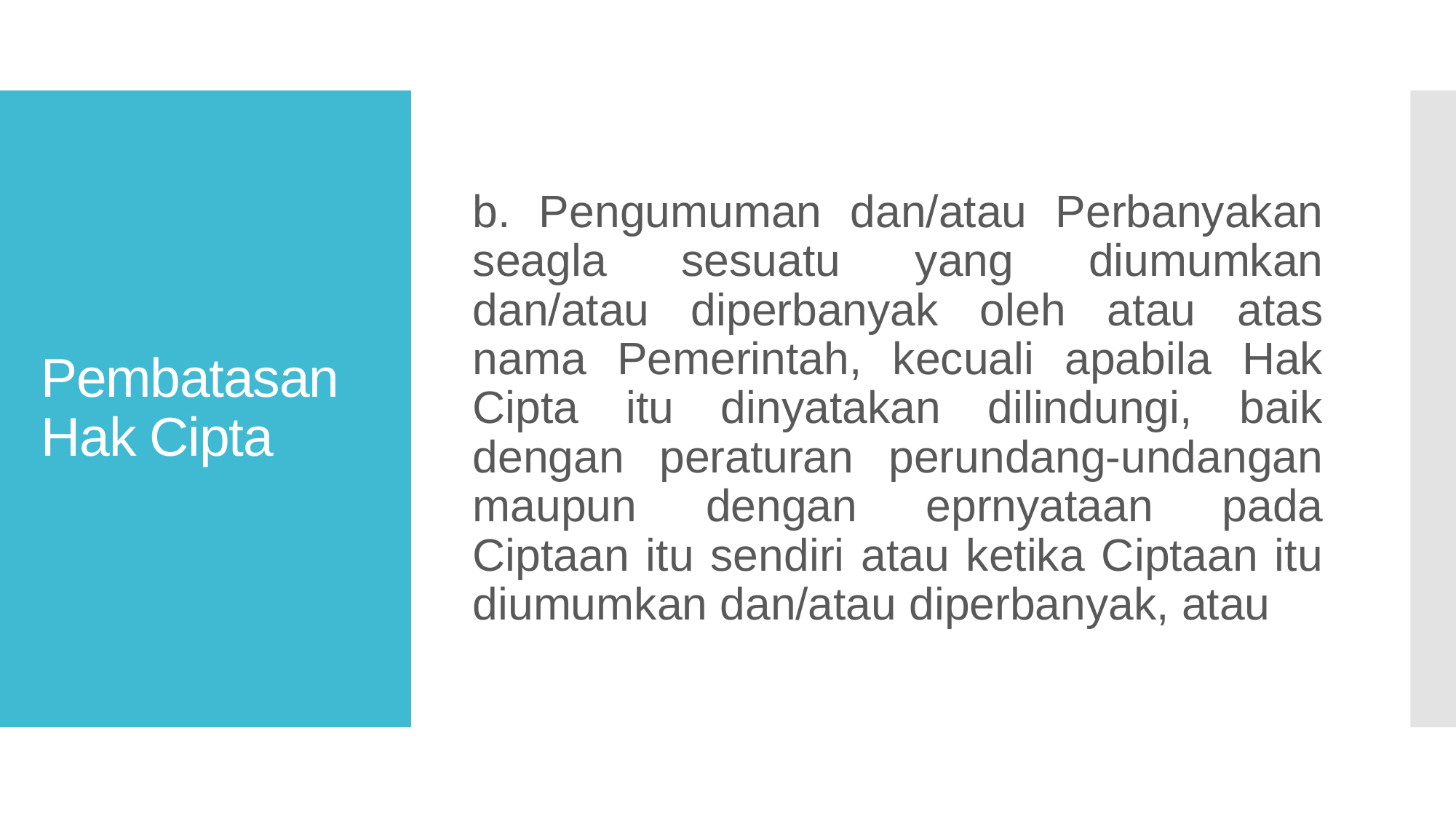

b. Pengumuman dan/atau Perbanyakan seagla sesuatu yang diumumkan dan/atau diperbanyak oleh atau atas nama Pemerintah, kecuali apabila Hak Cipta itu dinyatakan dilindungi, baik dengan peraturan perundang-undangan maupun dengan eprnyataan pada Ciptaan itu sendiri atau ketika Ciptaan itu diumumkan dan/atau diperbanyak, atau
# Pembatasan Hak Cipta